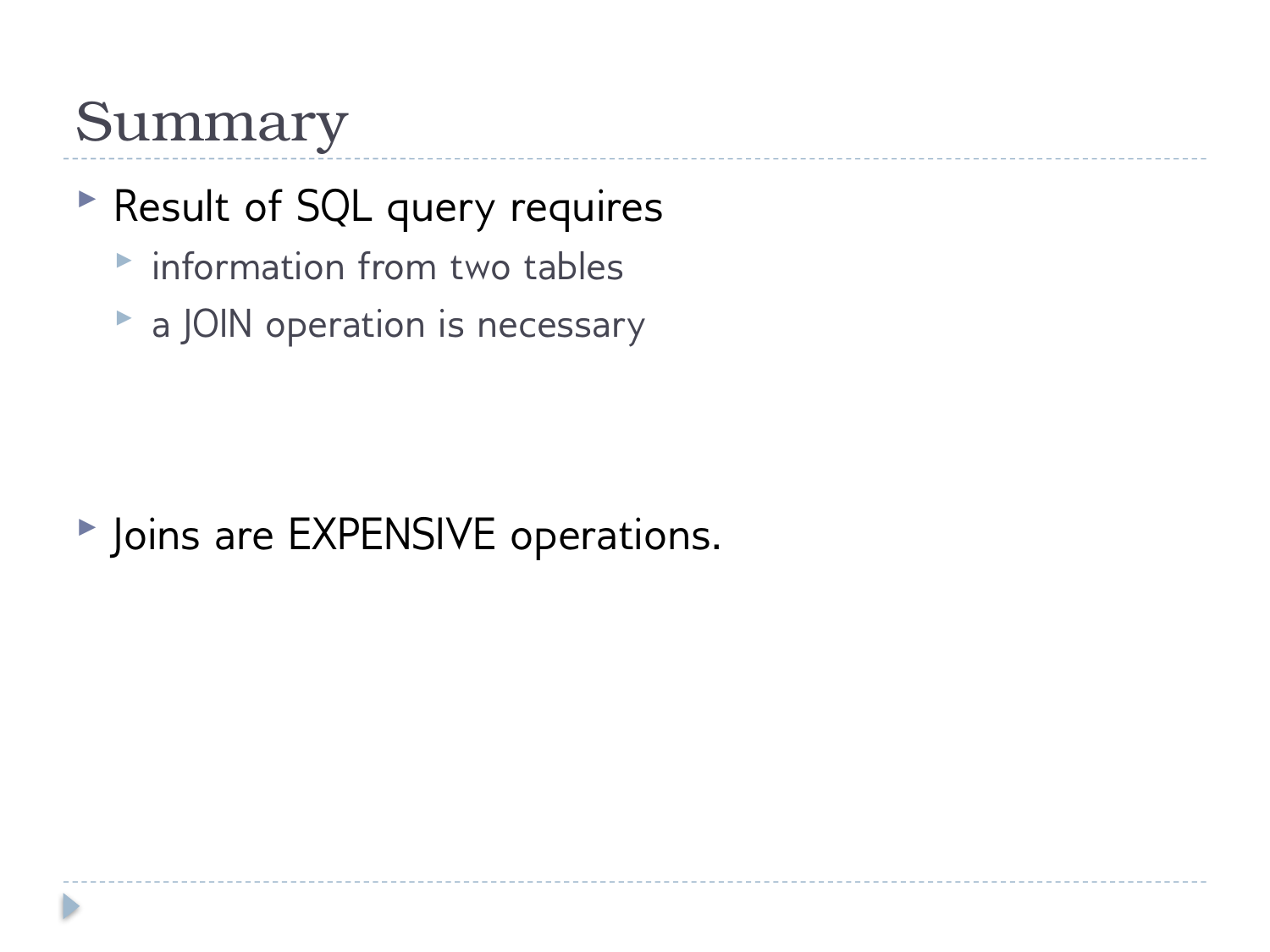

# Summary
Result of SQL query requires
information from two tables
a JOIN operation is necessary

Joins are EXPENSIVE operations.